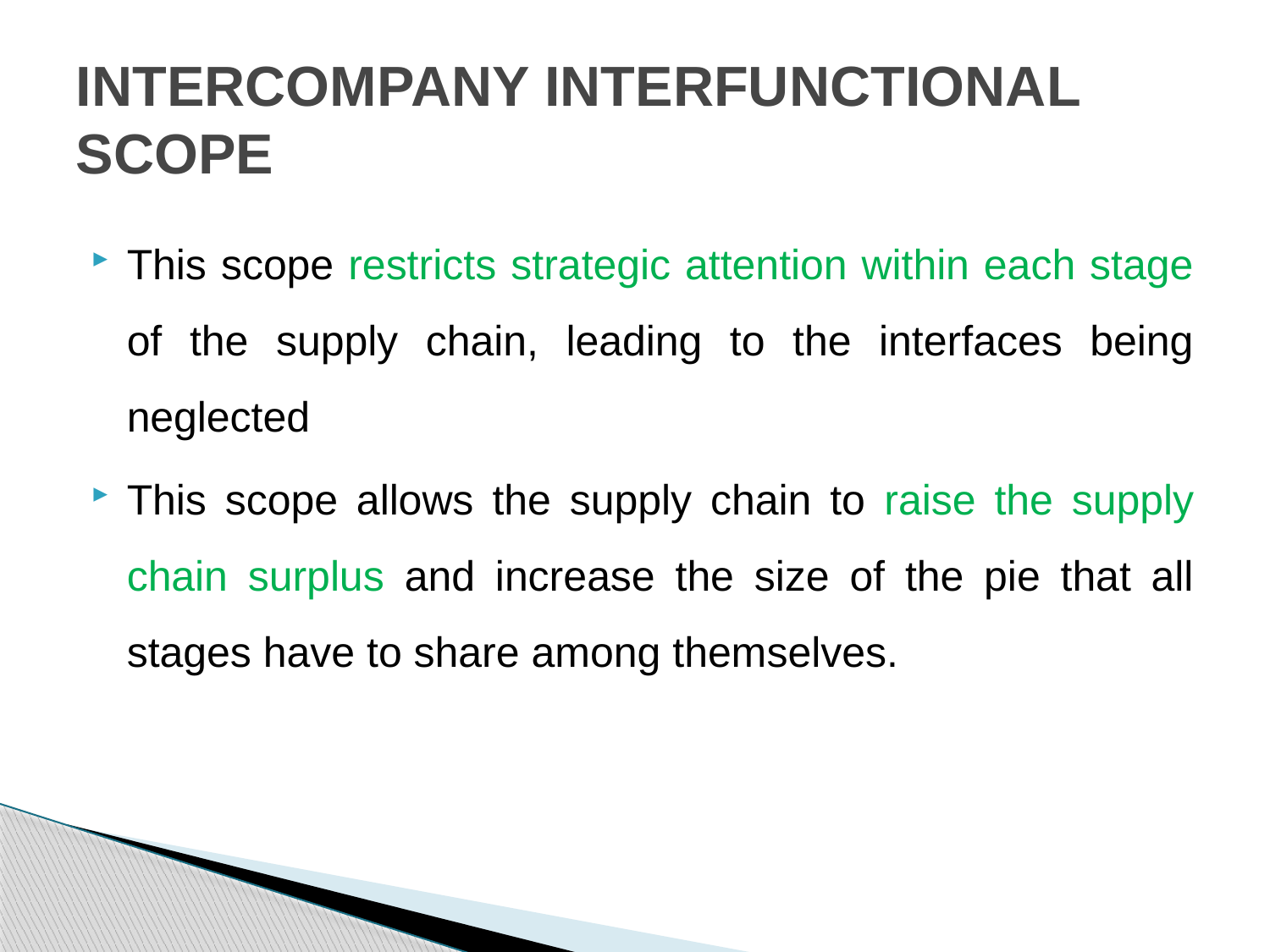

# INTERCOMPANY INTERFUNCTIONAL SCOPE
This scope restricts strategic attention within each stage of the supply chain, leading to the interfaces being neglected
This scope allows the supply chain to raise the supply chain surplus and increase the size of the pie that all stages have to share among themselves.